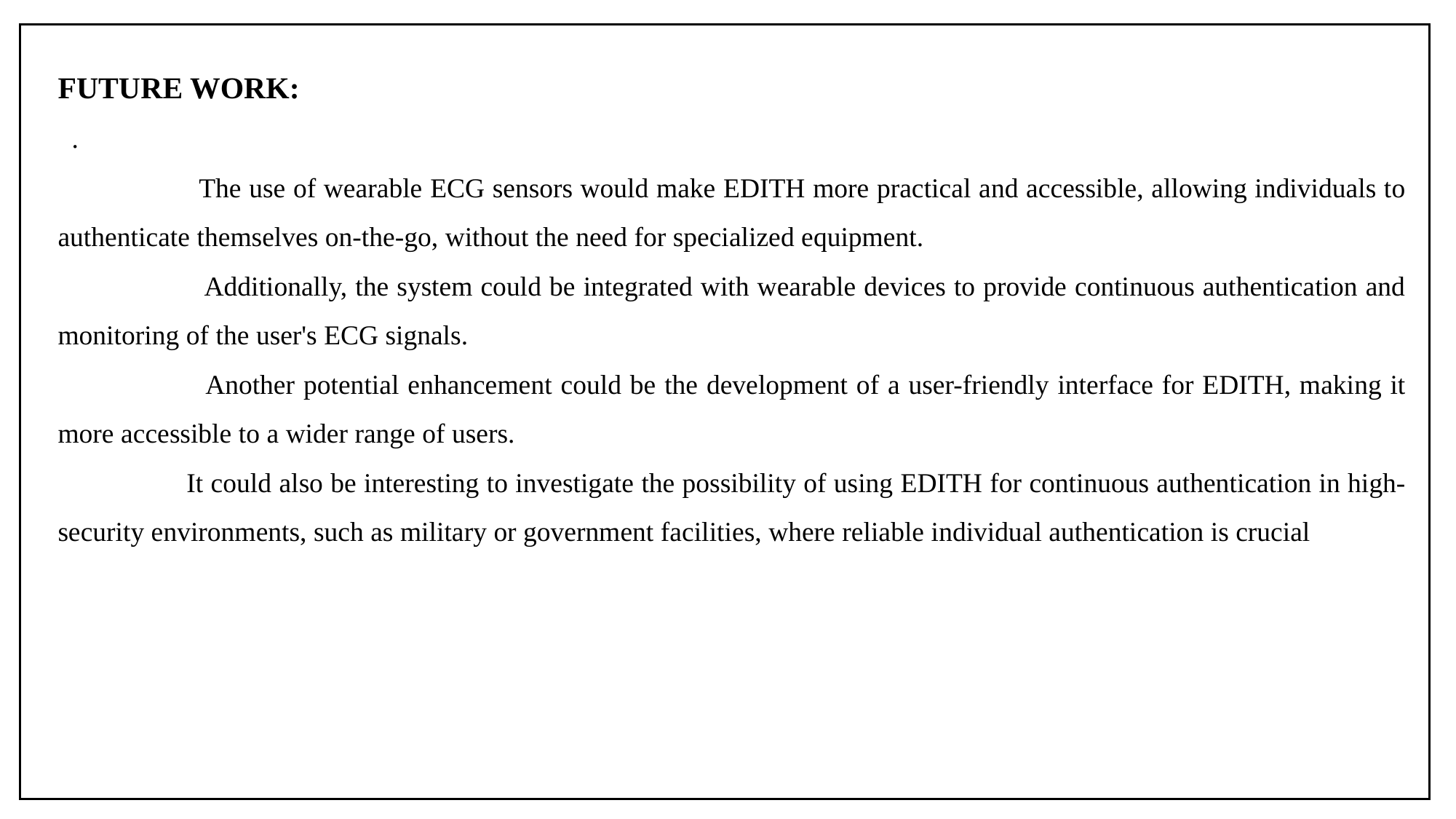

FUTURE WORK:
  .
                  The use of wearable ECG sensors would make EDITH more practical and accessible, allowing individuals to authenticate themselves on-the-go, without the need for specialized equipment.
                  Additionally, the system could be integrated with wearable devices to provide continuous authentication and monitoring of the user's ECG signals.
                 Another potential enhancement could be the development of a user-friendly interface for EDITH, making it more accessible to a wider range of users.
                 It could also be interesting to investigate the possibility of using EDITH for continuous authentication in high-security environments, such as military or government facilities, where reliable individual authentication is crucial